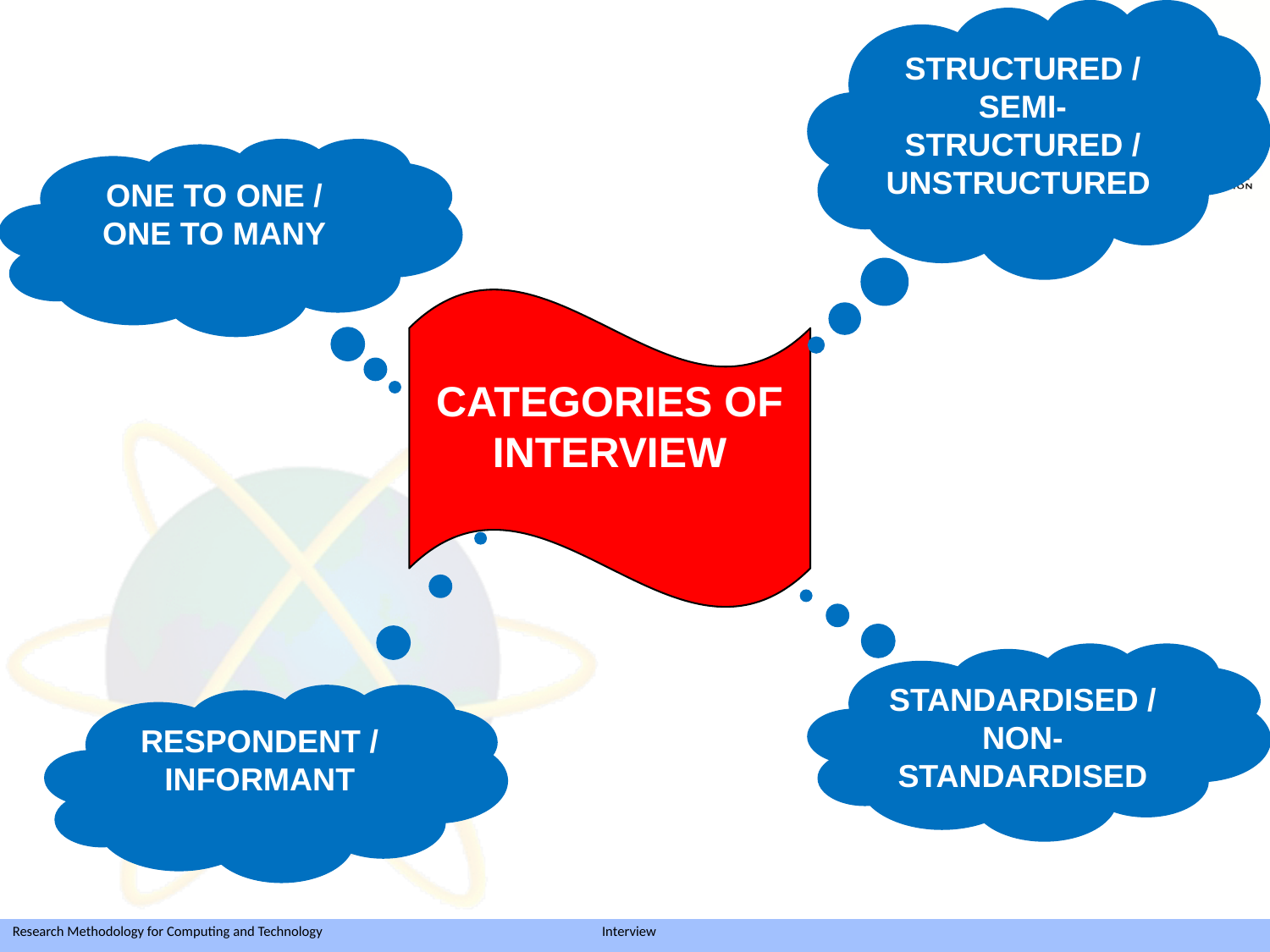

STRUCTURED / SEMI-STRUCTURED / UNSTRUCTURED
ONE TO ONE / ONE TO MANY
CATEGORIES OF INTERVIEW
STANDARDISED / NON-STANDARDISED
RESPONDENT / INFORMANT